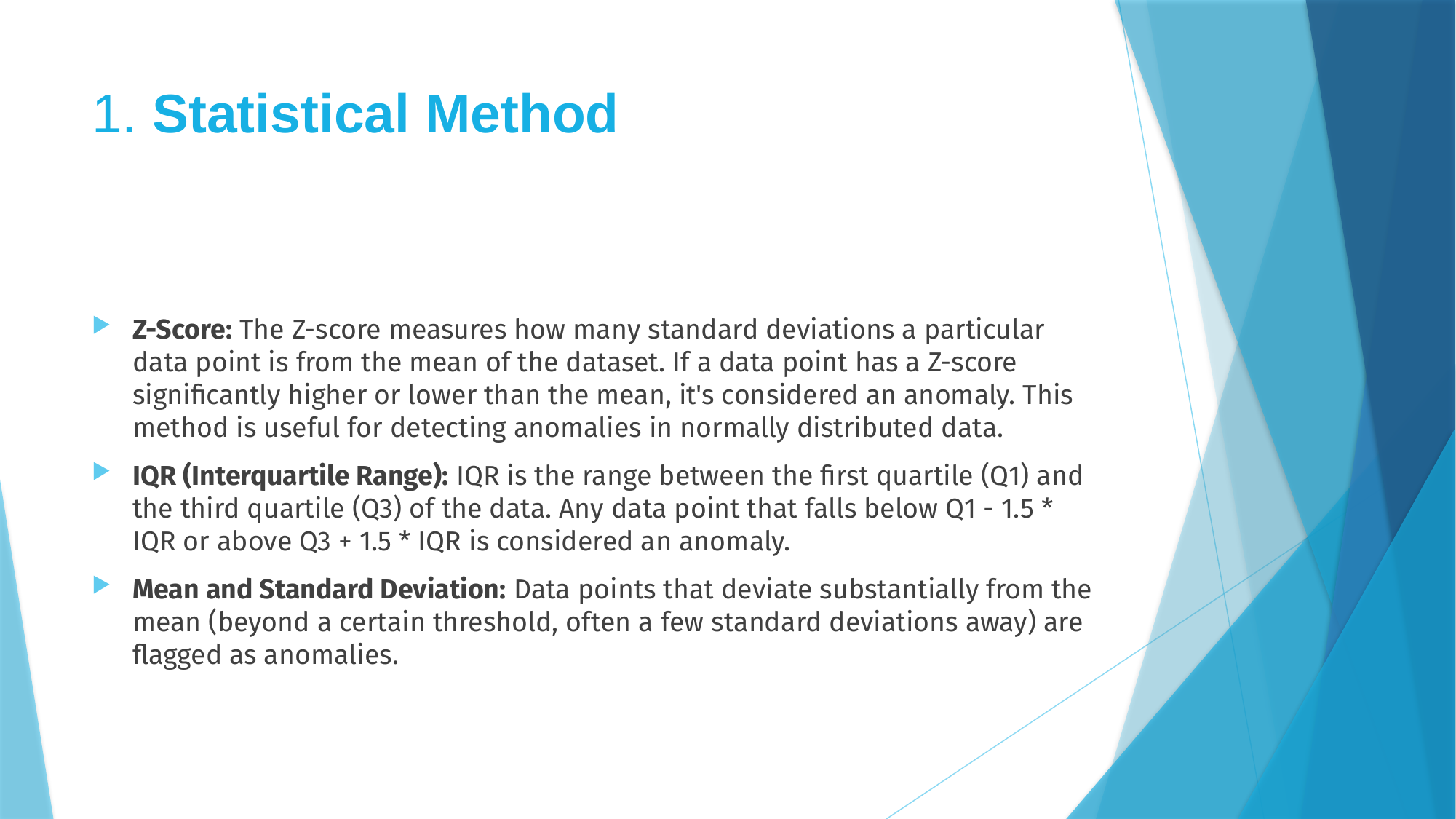

# 1. Statistical Method

Z-Score: The Z-score measures how many standard deviations a particular data point is from the mean of the dataset. If a data point has a Z-score significantly higher or lower than the mean, it's considered an anomaly. This method is useful for detecting anomalies in normally distributed data.
IQR (Interquartile Range): IQR is the range between the first quartile (Q1) and the third quartile (Q3) of the data. Any data point that falls below Q1 - 1.5 * IQR or above Q3 + 1.5 * IQR is considered an anomaly.
Mean and Standard Deviation: Data points that deviate substantially from the mean (beyond a certain threshold, often a few standard deviations away) are flagged as anomalies.